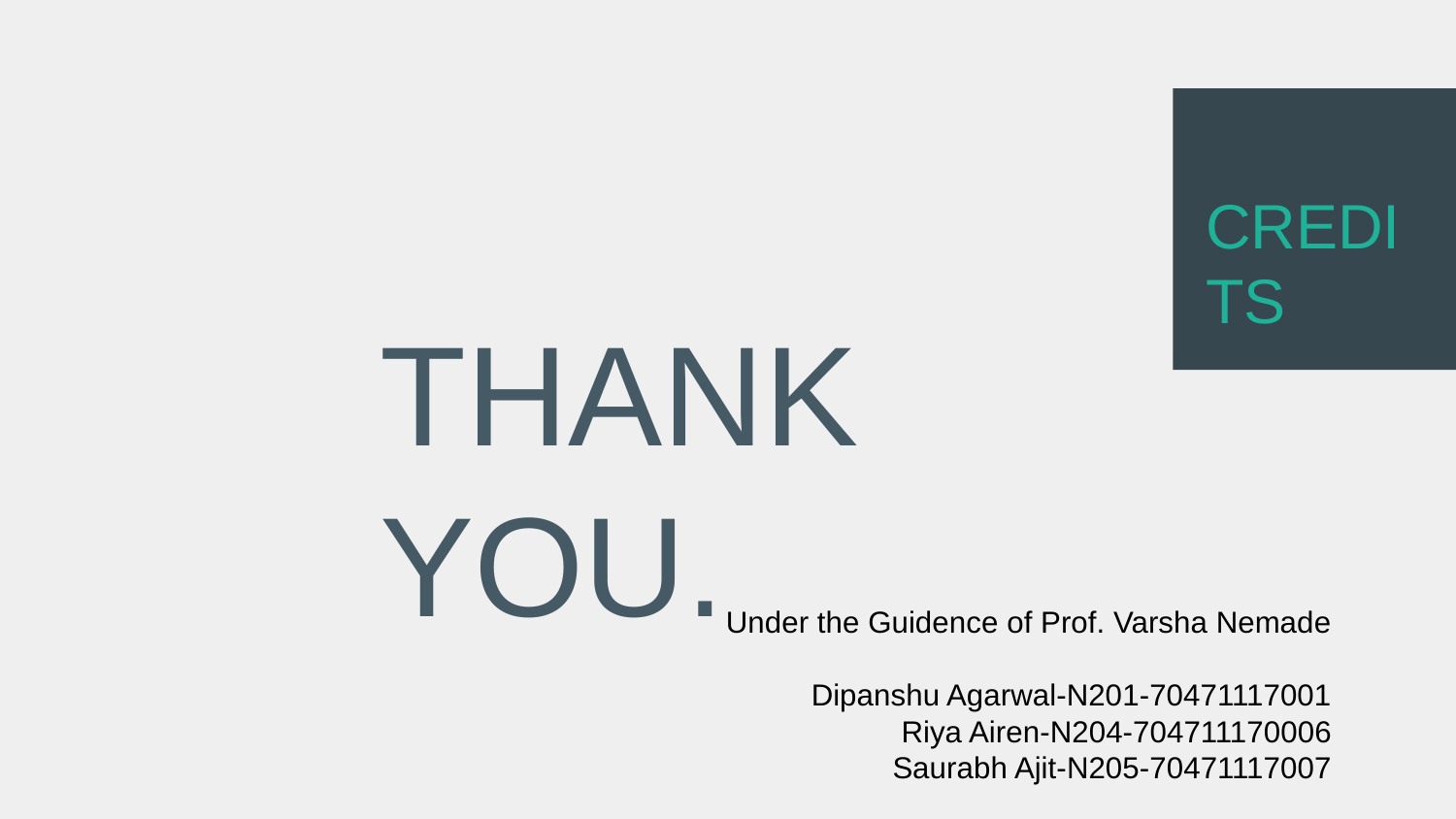

CREDITS
THANK YOU.
Under the Guidence of Prof. Varsha Nemade

Dipanshu Agarwal-N201-70471117001
Riya Airen-N204-704711170006
Saurabh Ajit-N205-70471117007